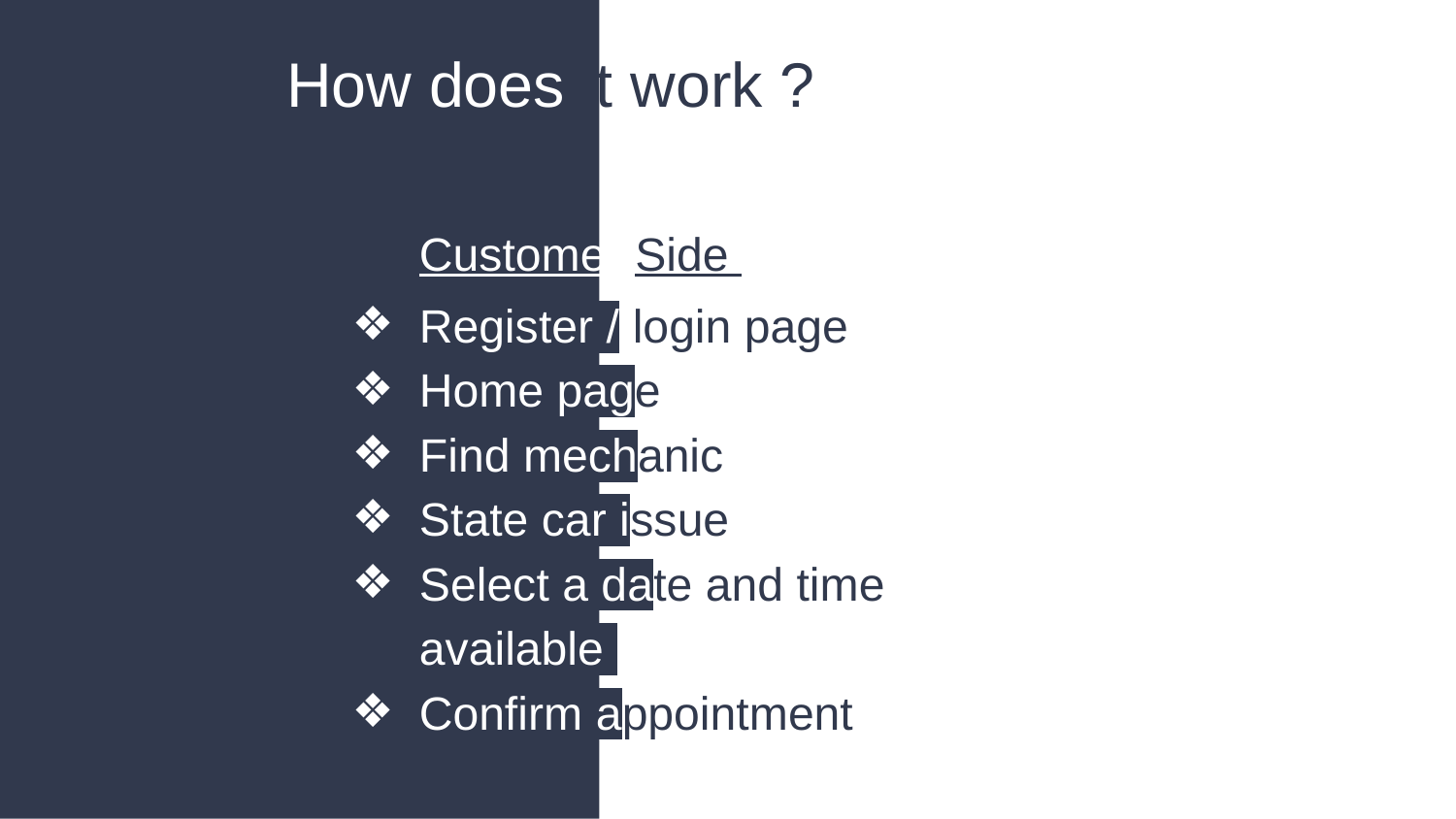

# How does it work ?
Customer Side
Register / login page
Home page
Find mechanic
State car issue
Select a date and time  that is available
Confirm appointment